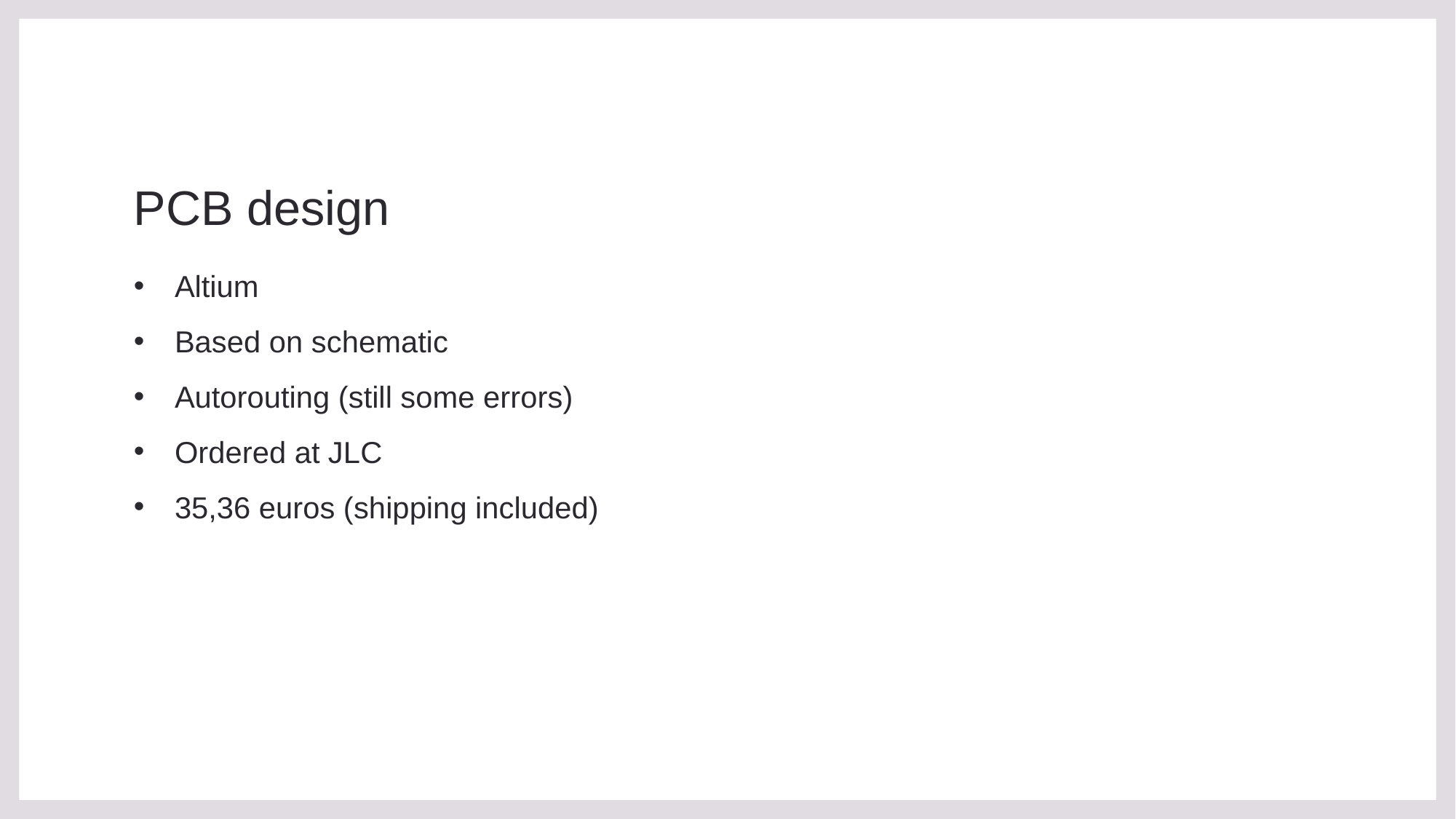

# PCB design
Altium
Based on schematic
Autorouting (still some errors)
Ordered at JLC
35,36 euros (shipping included)